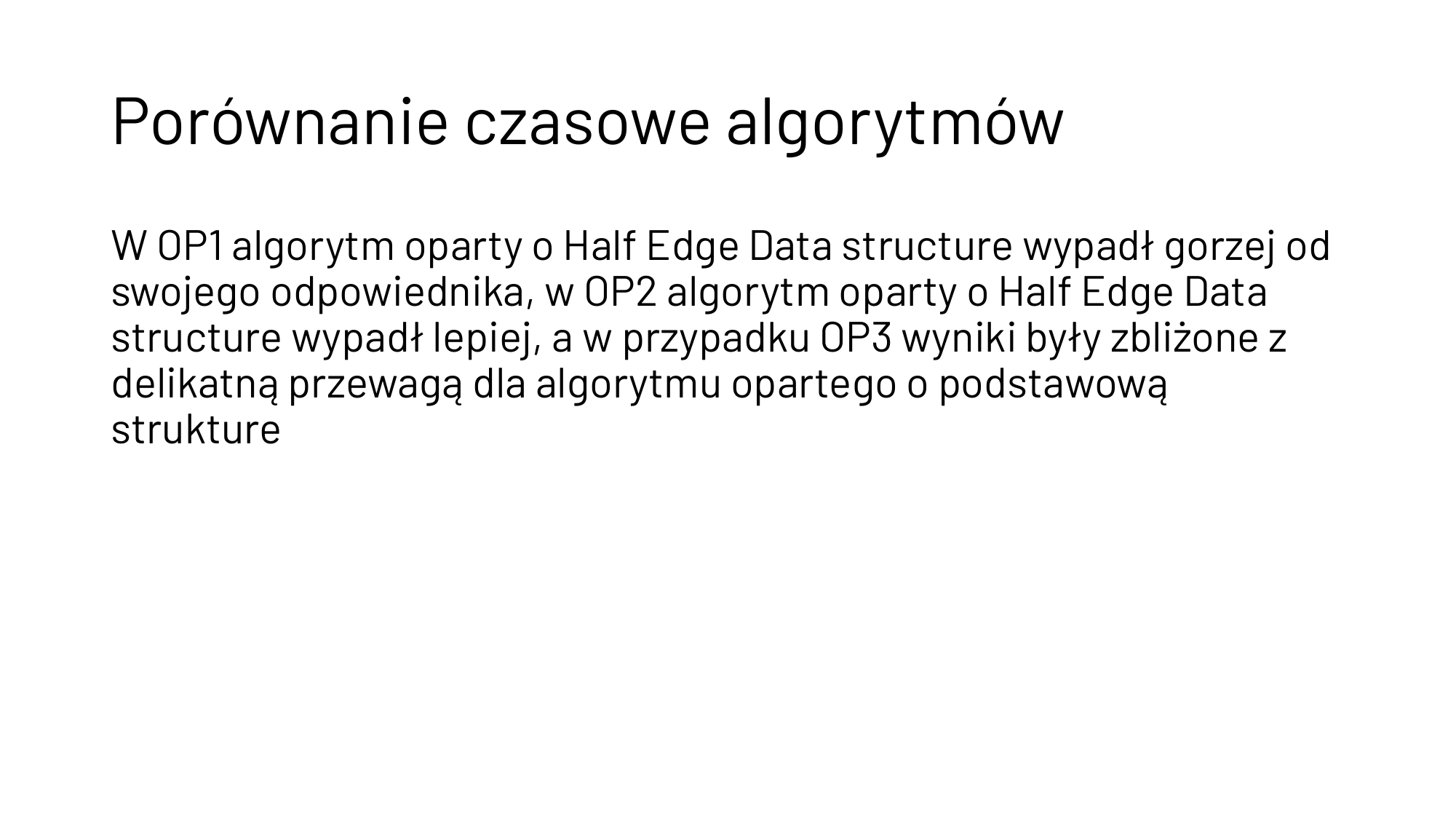

# Porównanie czasowe algorytmów
W OP1 algorytm oparty o Half Edge Data structure wypadł gorzej od swojego odpowiednika, w OP2 algorytm oparty o Half Edge Data structure wypadł lepiej, a w przypadku OP3 wyniki były zbliżone z delikatną przewagą dla algorytmu opartego o podstawową strukture